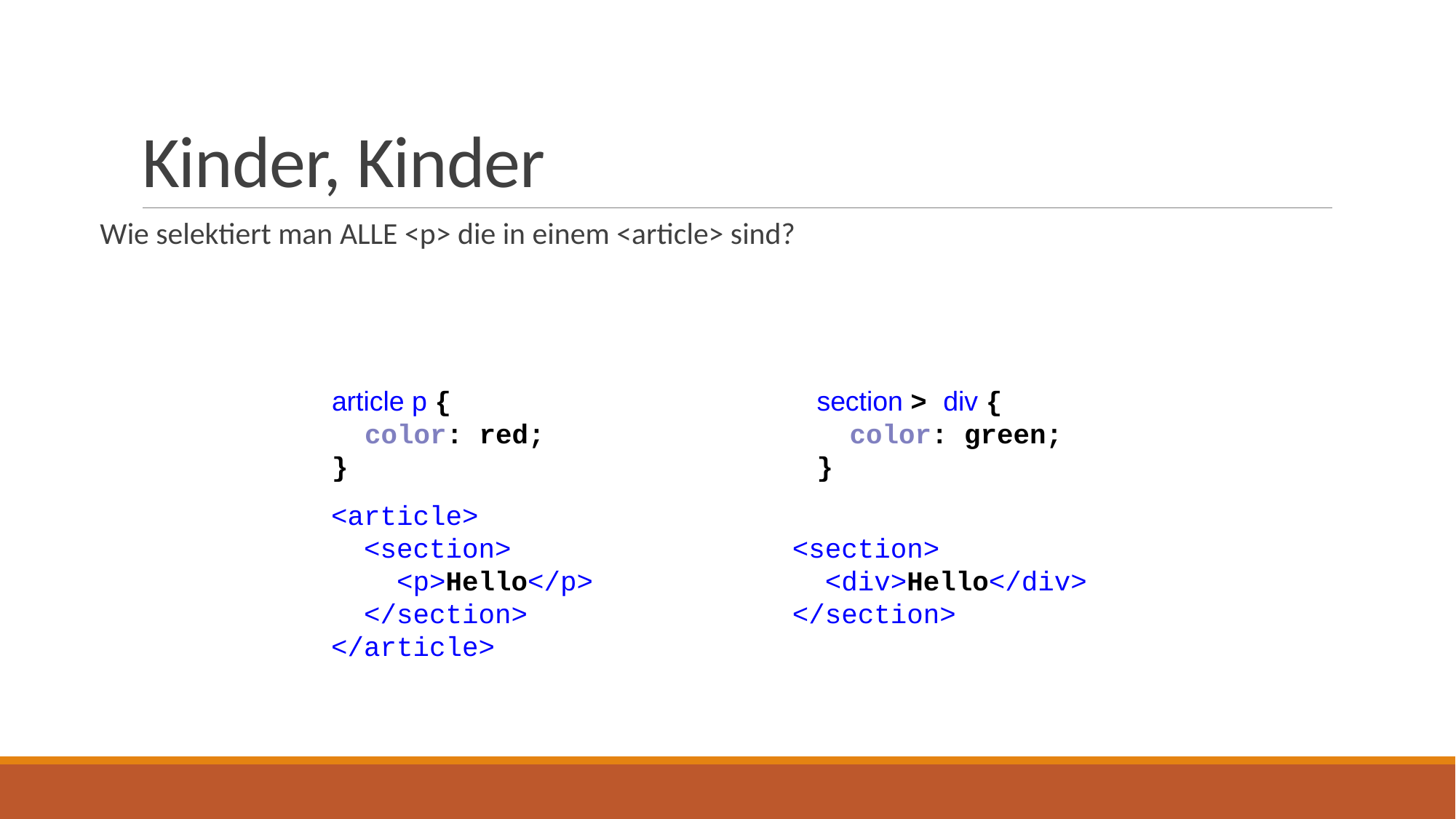

# Kinder, Kinder
Wie selektiert man ALLE <p> die in einem <article> sind?
article p {
  color: red;
}
section > div {
  color: green;
}
<article>
  <section>
    <p>Hello</p>
  </section>
</article>
<section>
  <div>Hello</div>
</section>